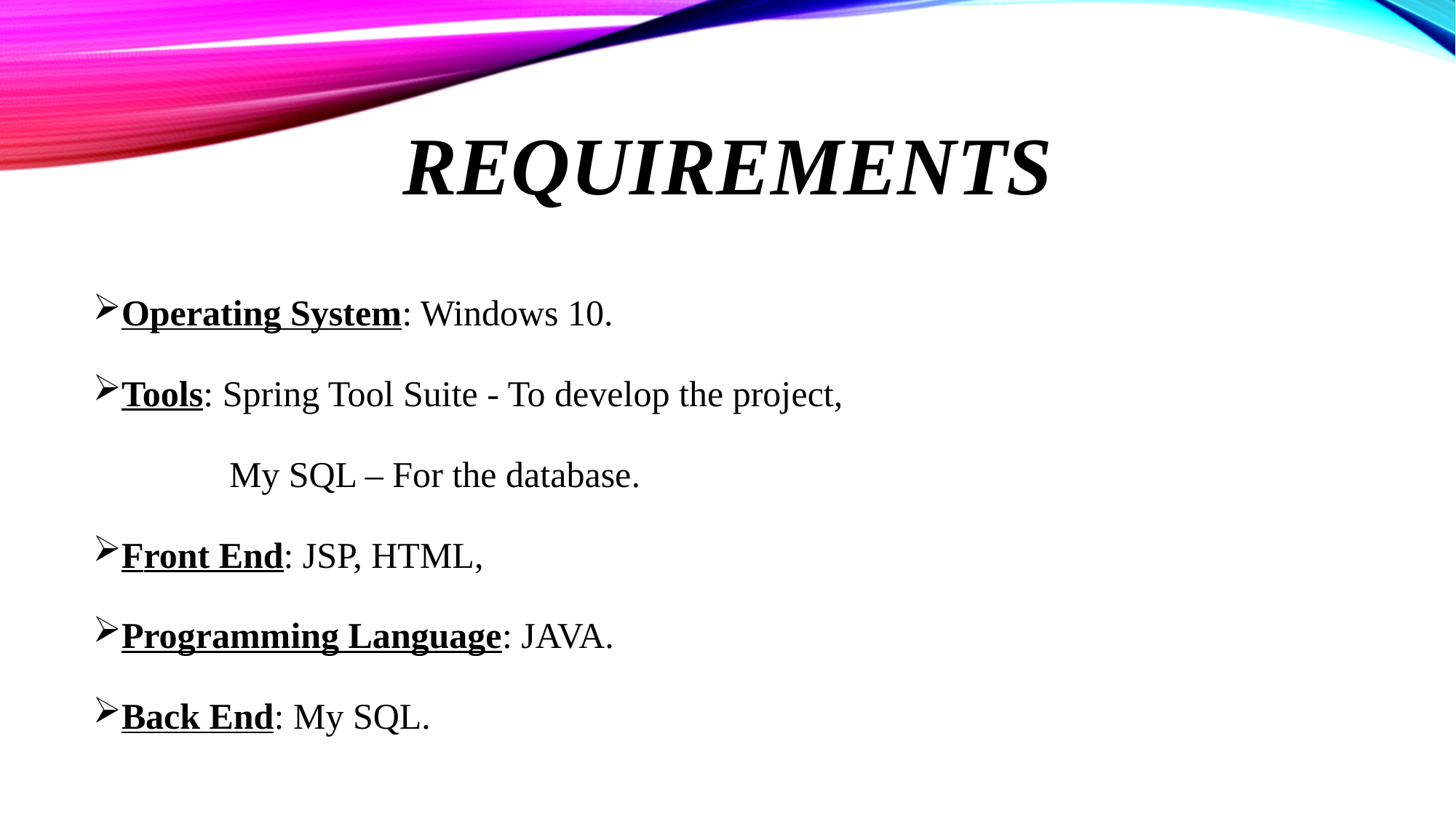

# REQUIREMENTS
Operating System: Windows 10.
Tools: Spring Tool Suite - To develop the project,
               My SQL – For the database.
Front End: JSP, HTML,
Programming Language: JAVA.
Back End: My SQL.